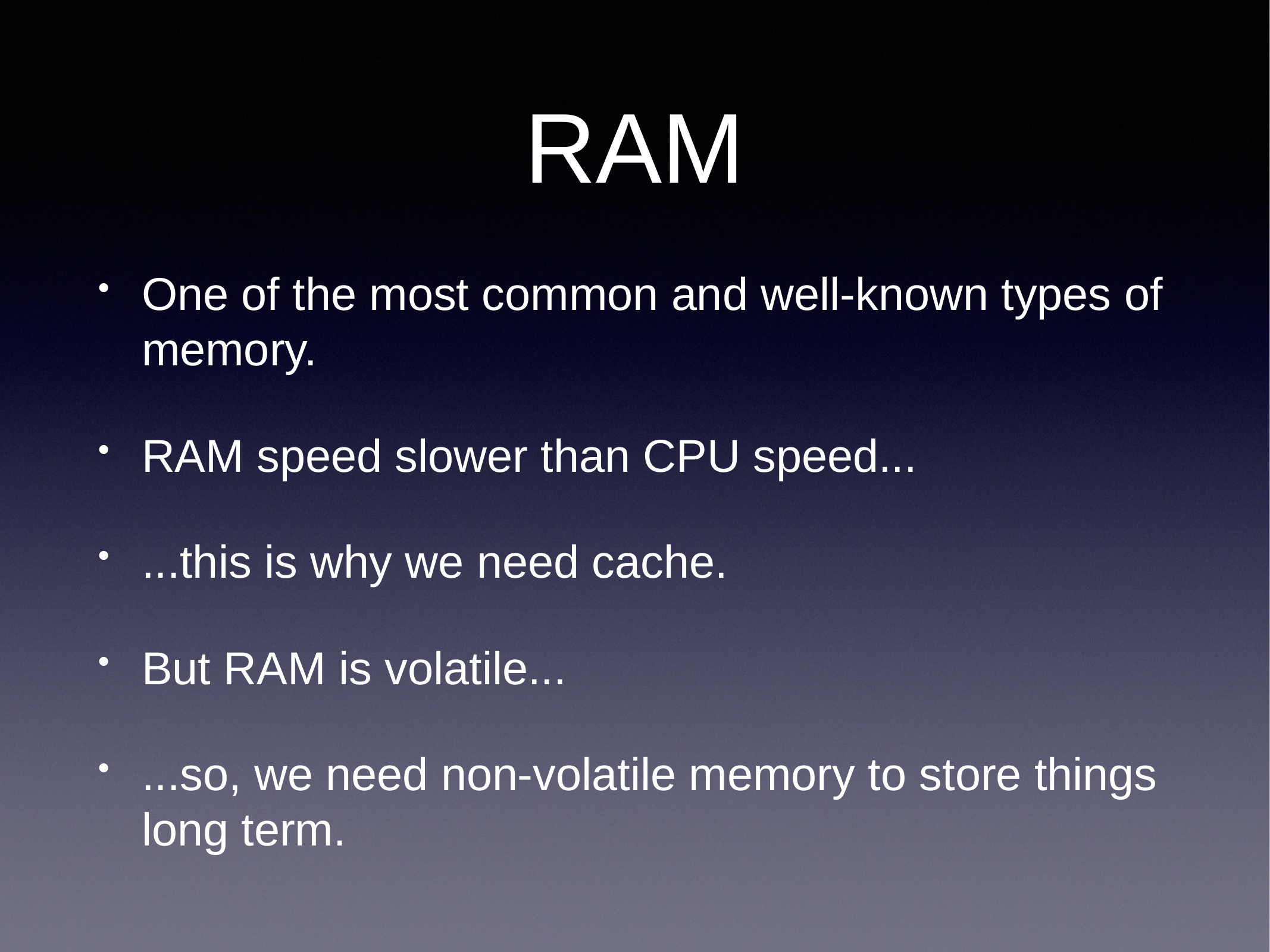

One of the most common and well-known types of memory.
RAM speed slower than CPU speed...
...this is why we need cache.
But RAM is volatile...
...so, we need non-volatile memory to store things long term.
# RAM